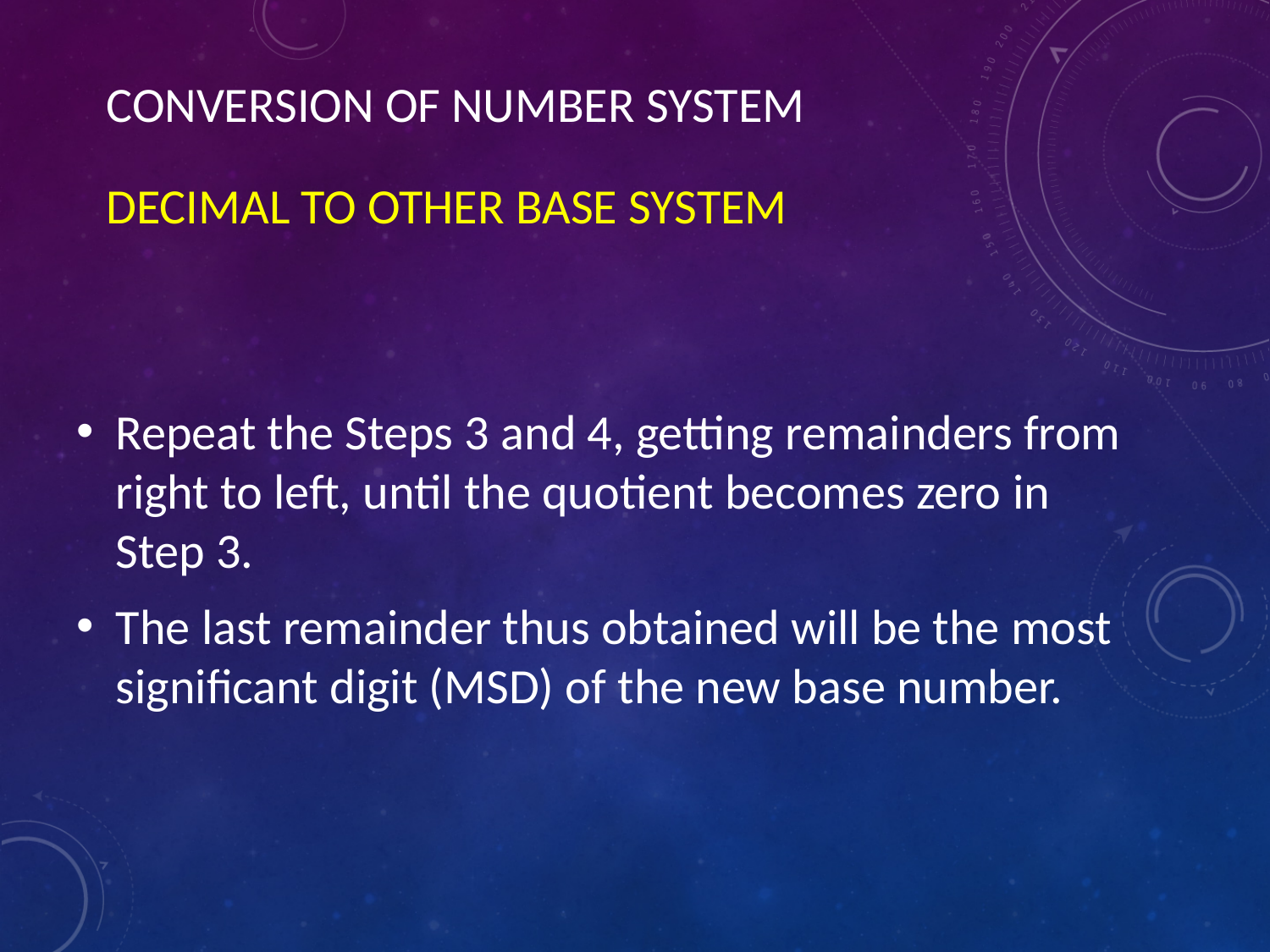

# Conversion of number system
Decimal to other base system
Repeat the Steps 3 and 4, getting remainders from right to left, until the quotient becomes zero in Step 3.
The last remainder thus obtained will be the most significant digit (MSD) of the new base number.